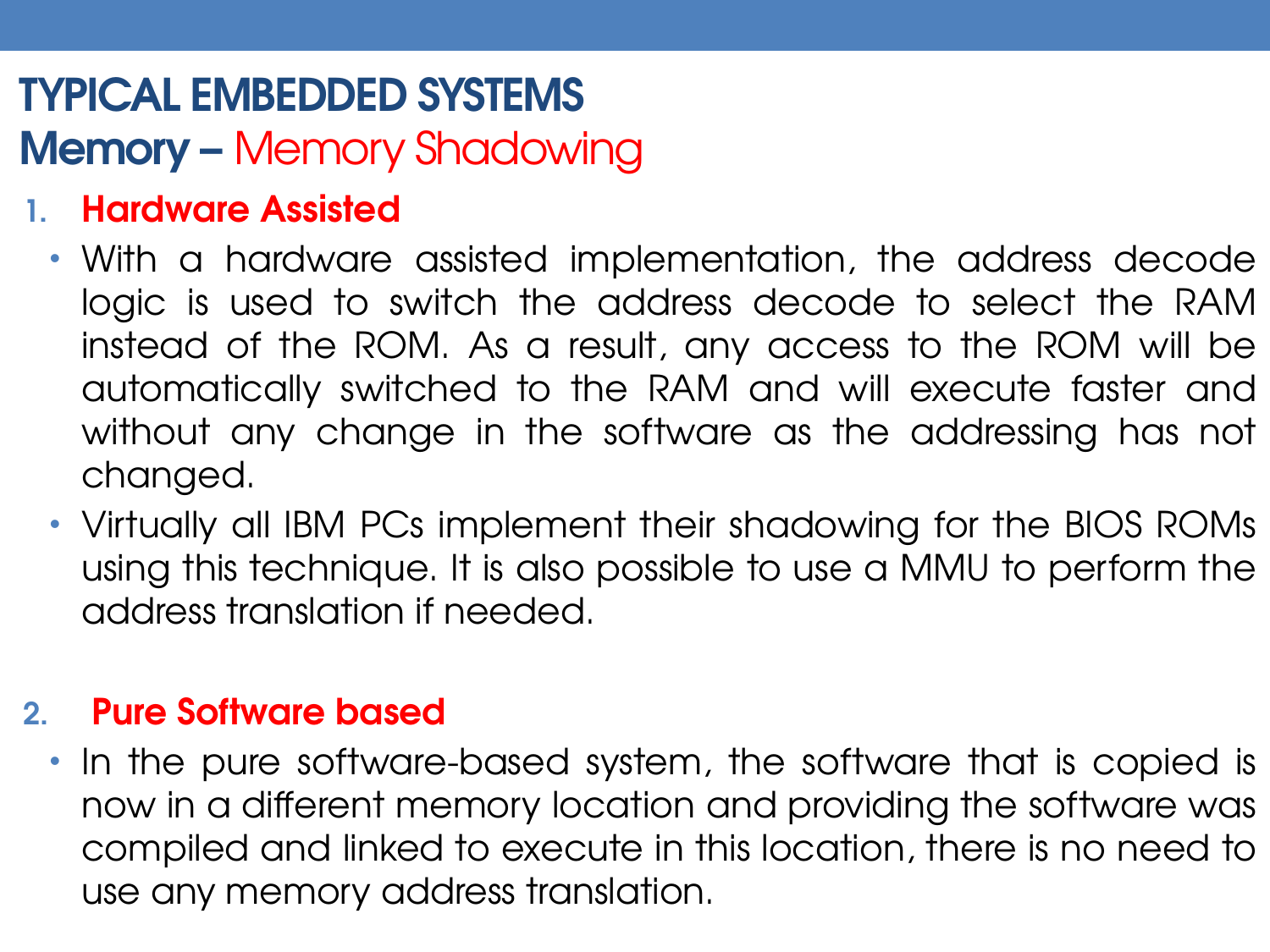

# TYPICAL EMBEDDED SYSTEMS Memory – Memory Shadowing
Hardware Assisted
With a hardware assisted implementation, the address decode logic is used to switch the address decode to select the RAM instead of the ROM. As a result, any access to the ROM will be automatically switched to the RAM and will execute faster and without any change in the software as the addressing has not changed.
Virtually all IBM PCs implement their shadowing for the BIOS ROMs using this technique. It is also possible to use a MMU to perform the address translation if needed.

 Pure Software based
In the pure software-based system, the software that is copied is now in a different memory location and providing the software was compiled and linked to execute in this location, there is no need to use any memory address translation.